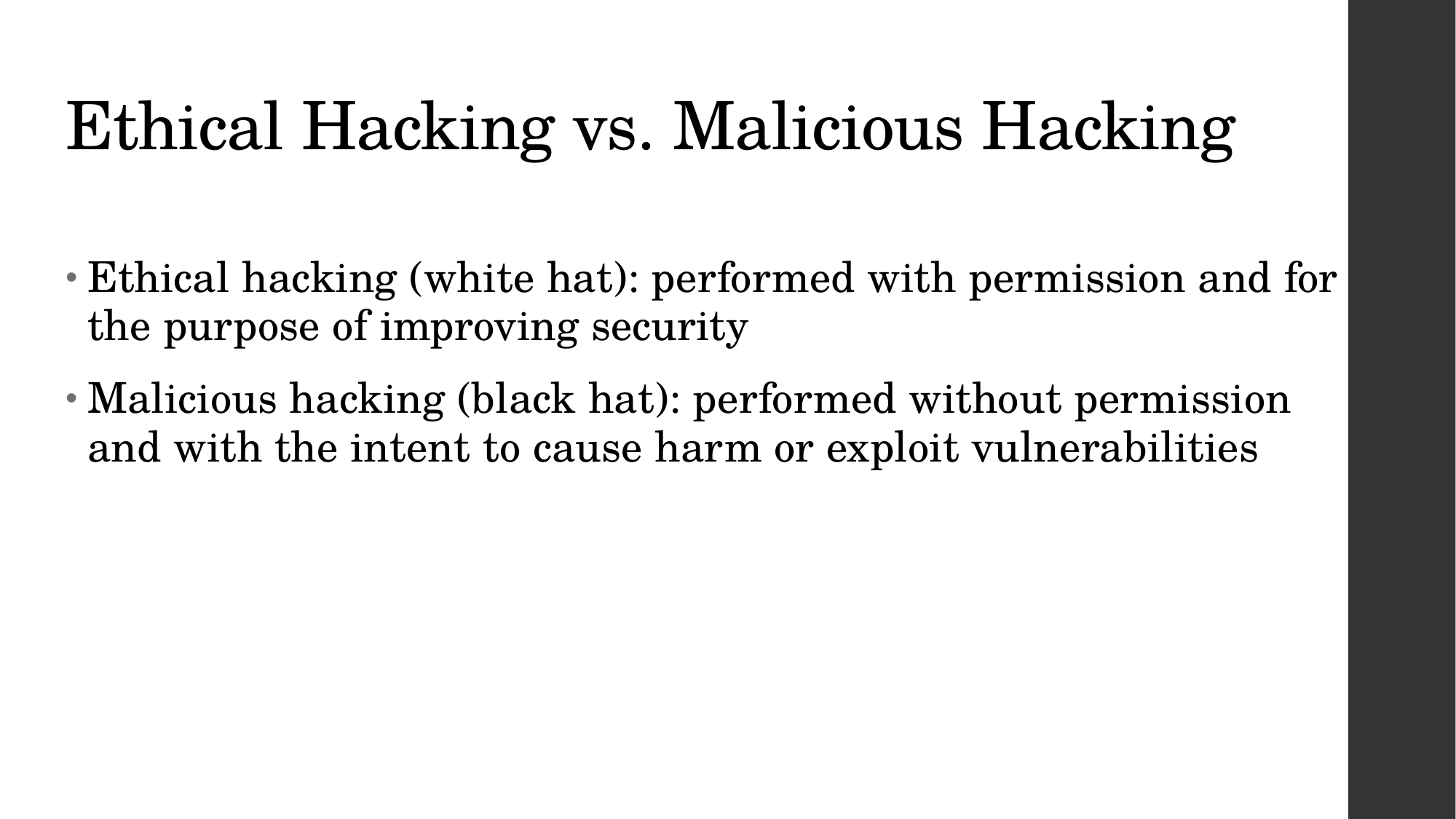

# Ethical Hacking vs. Malicious Hacking

Ethical hacking (white hat): performed with permission and for the purpose of improving security
Malicious hacking (black hat): performed without permission and with the intent to cause harm or exploit vulnerabilities